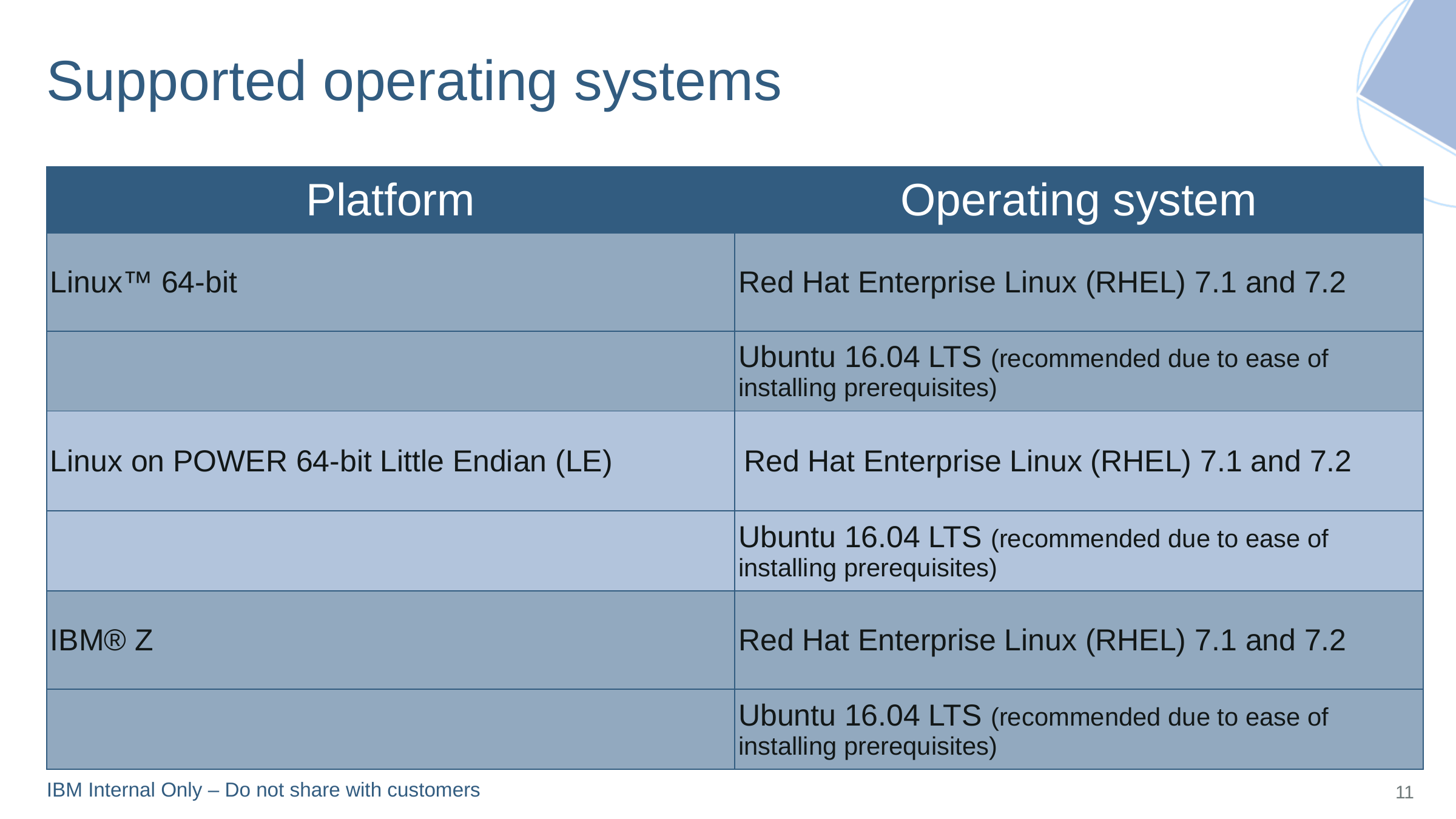

# Supported operating systems
| Platform | Operating system |
| --- | --- |
| Linux™ 64-bit | Red Hat Enterprise Linux (RHEL) 7.1 and 7.2 |
|  | Ubuntu 16.04 LTS (recommended due to ease of installing prerequisites) |
| Linux on POWER 64-bit Little Endian (LE) | Red Hat Enterprise Linux (RHEL) 7.1 and 7.2 |
|  | Ubuntu 16.04 LTS (recommended due to ease of installing prerequisites) |
| IBM® Z | Red Hat Enterprise Linux (RHEL) 7.1 and 7.2 |
|  | Ubuntu 16.04 LTS (recommended due to ease of installing prerequisites) |
11